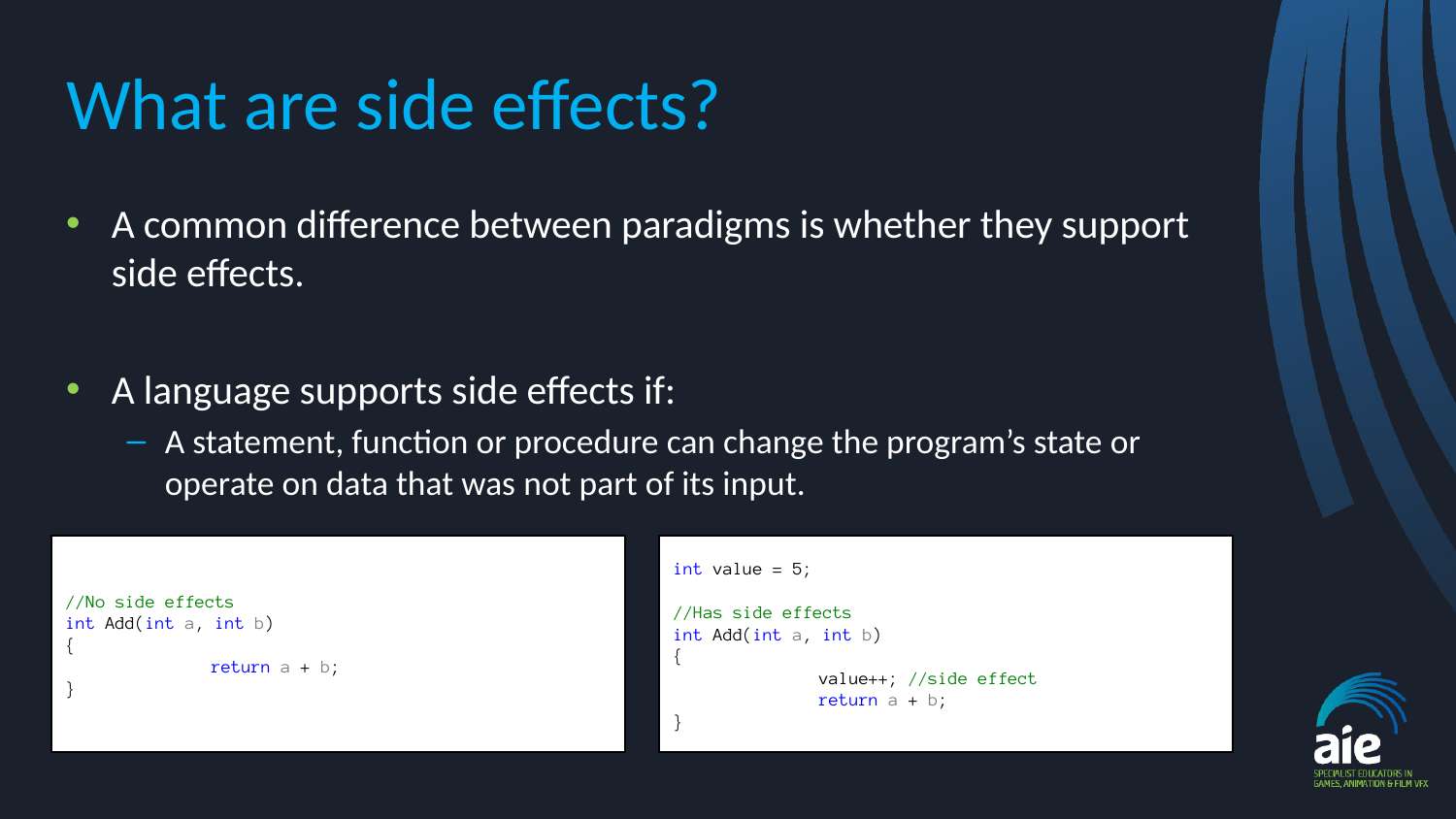

# What are side effects?
A common difference between paradigms is whether they support side effects.

A language supports side effects if:
A statement, function or procedure can change the program’s state or operate on data that was not part of its input.

//No side effects
int Add(int a, int b)
{
	return a + b;
}
int value = 5;

//Has side effects
int Add(int a, int b)
{
	value++; //side effect
	return a + b;
}